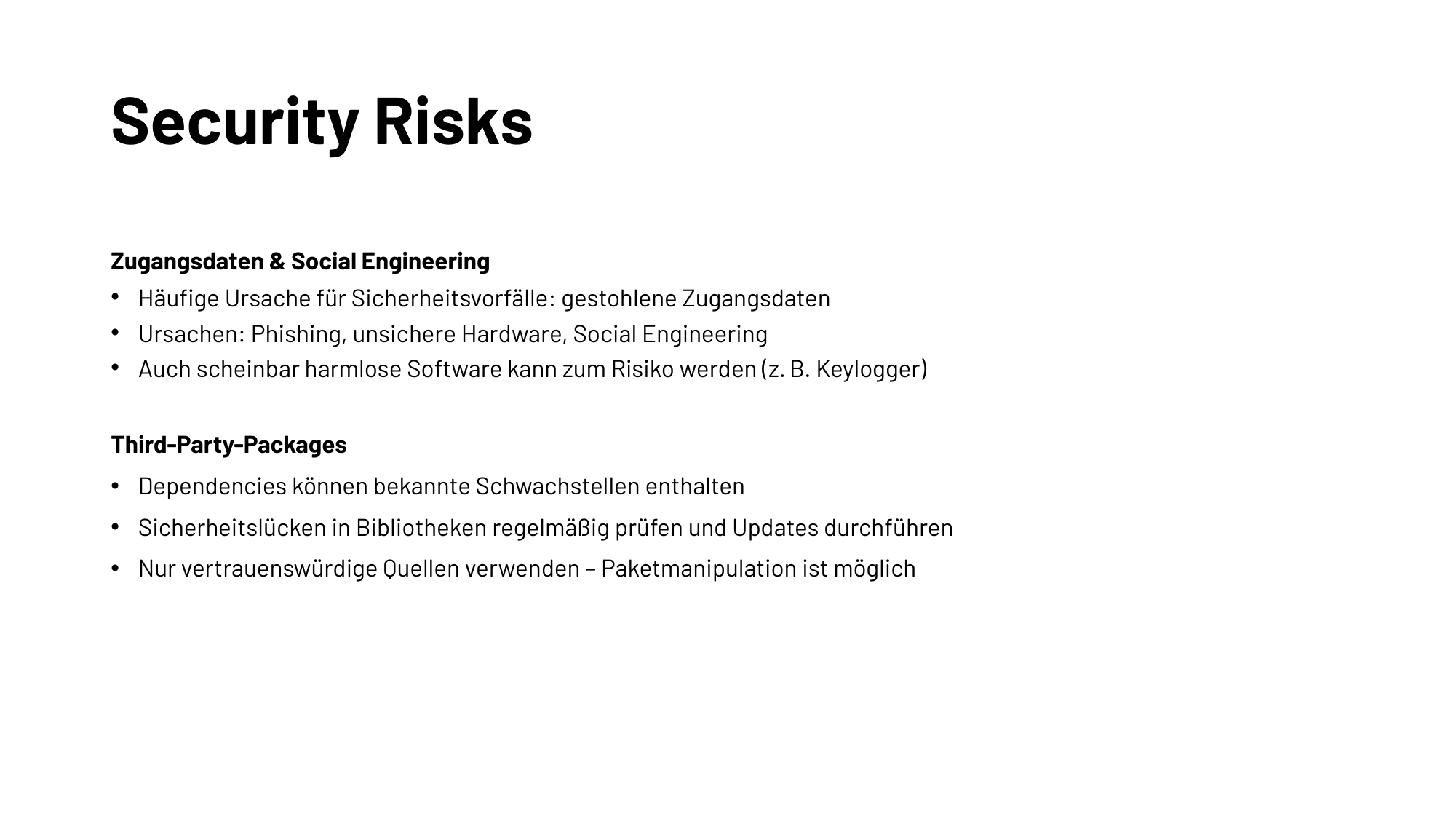

# Security Risks
Zugangsdaten & Social Engineering
Häufige Ursache für Sicherheitsvorfälle: gestohlene Zugangsdaten
Ursachen: Phishing, unsichere Hardware, Social Engineering
Auch scheinbar harmlose Software kann zum Risiko werden (z. B. Keylogger)

Third-Party-Packages
Dependencies können bekannte Schwachstellen enthalten
Sicherheitslücken in Bibliotheken regelmäßig prüfen und Updates durchführen
Nur vertrauenswürdige Quellen verwenden – Paketmanipulation ist möglich